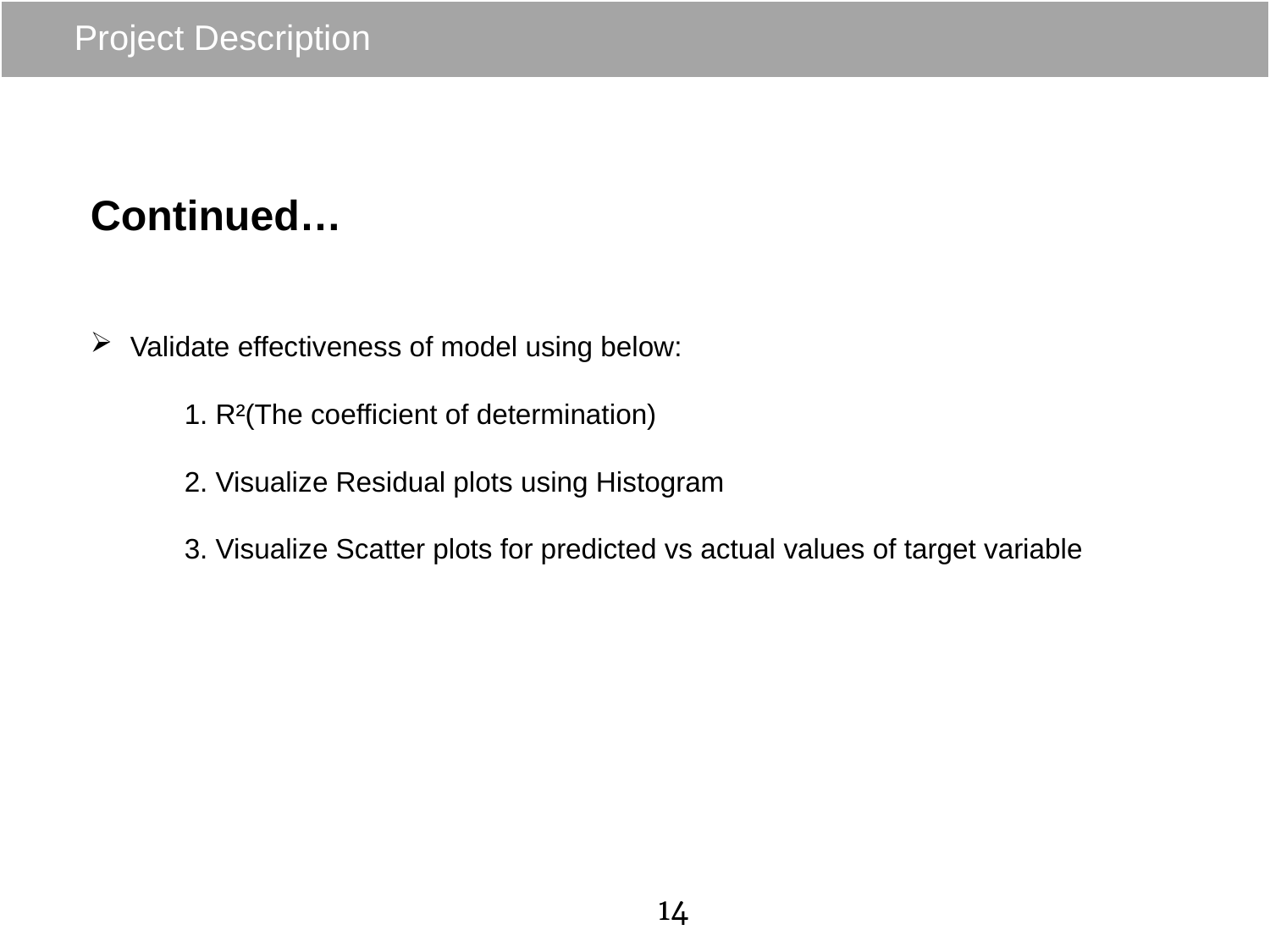

# Project Description
Continued…

Validate effectiveness of model using below:
            1. R²(The coefficient of determination)
            2. Visualize Residual plots using Histogram
            3. Visualize Scatter plots for predicted vs actual values of target variable

14